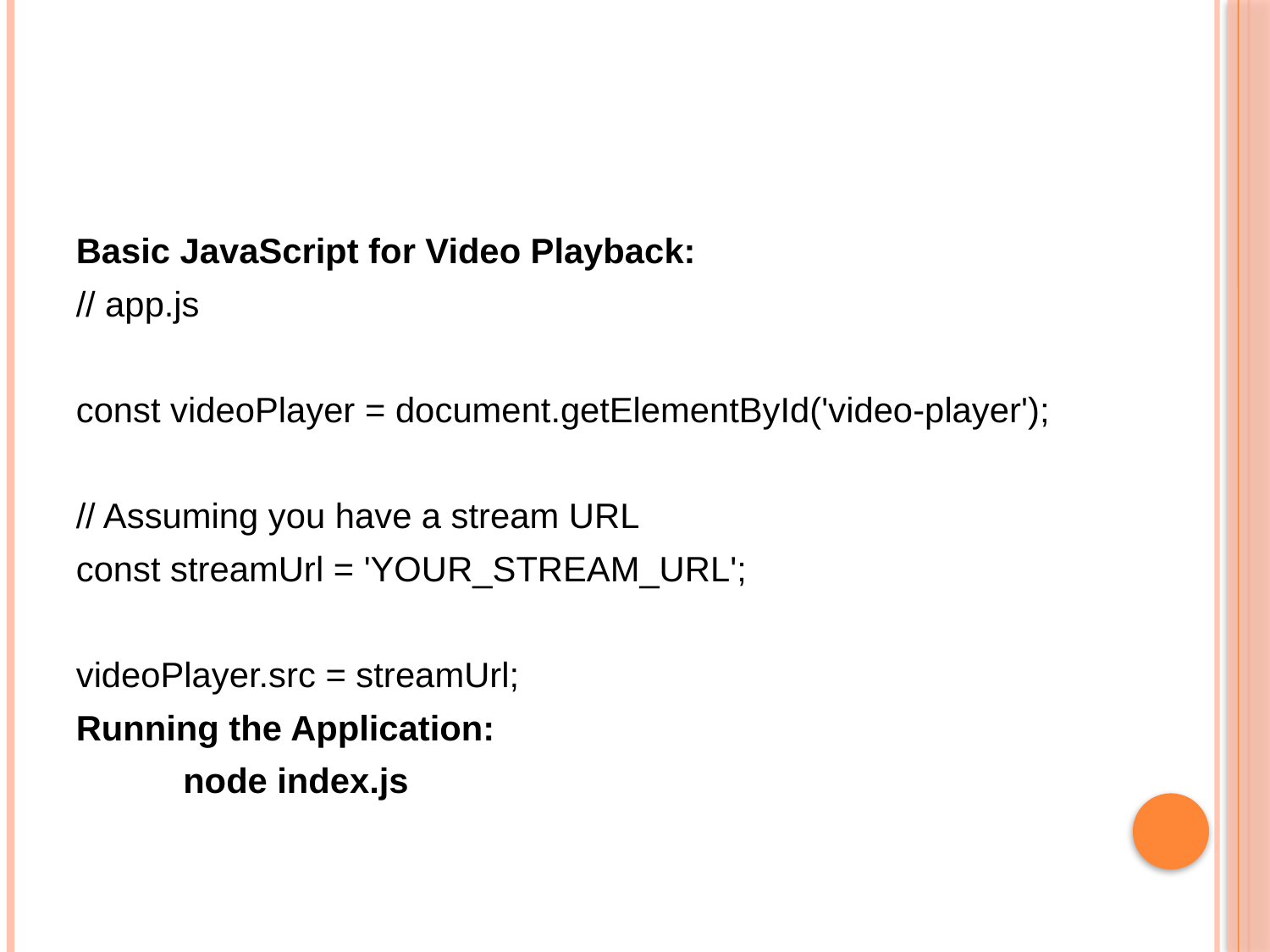

#
Basic JavaScript for Video Playback:
// app.js

const videoPlayer = document.getElementById('video-player');

// Assuming you have a stream URL
const streamUrl = 'YOUR_STREAM_URL';

videoPlayer.src = streamUrl;
Running the Application:
           node index.js